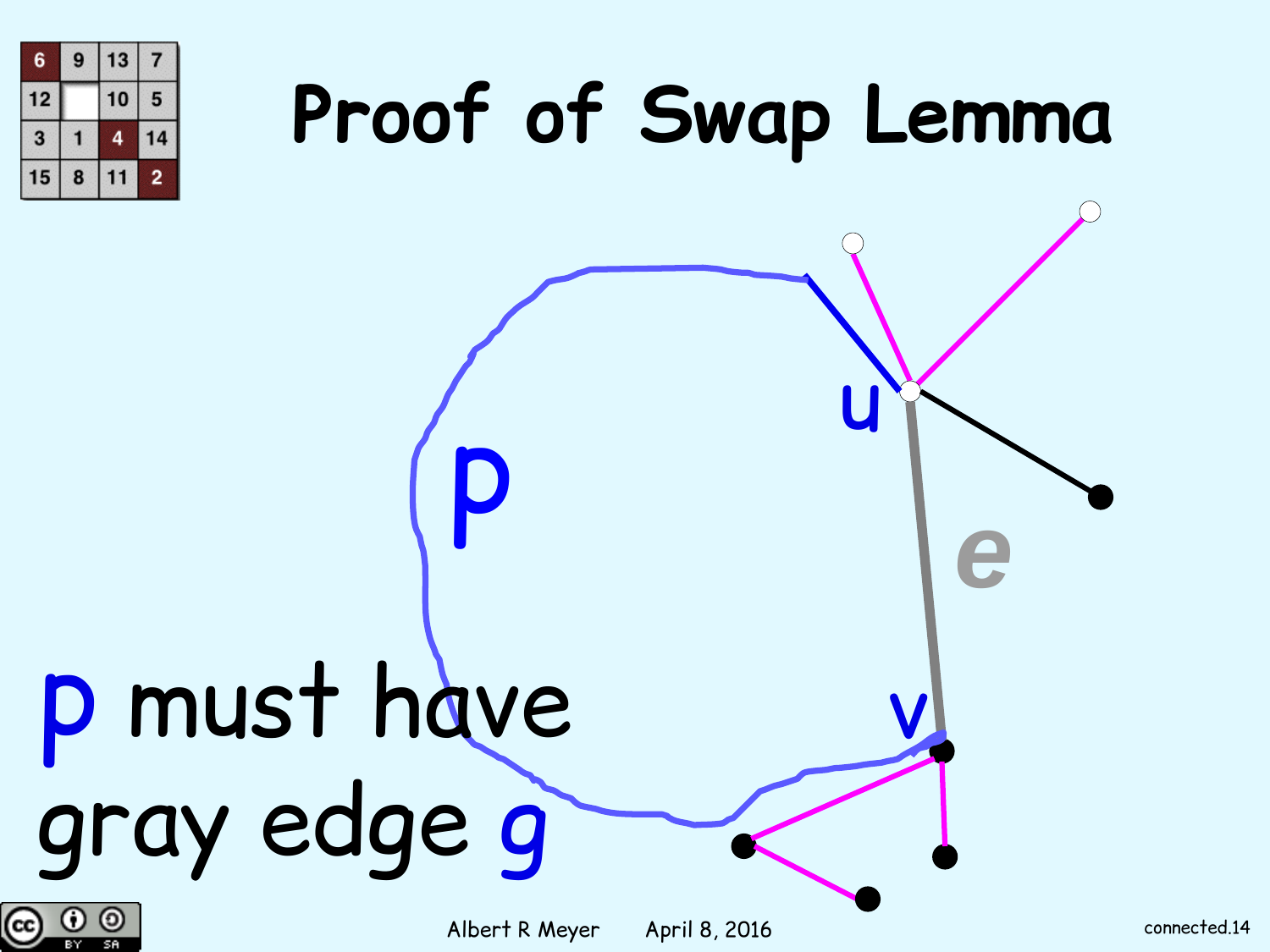

# Proof of Swap Lemma

u
p

e

p must have
gray edge g
v

connected.14